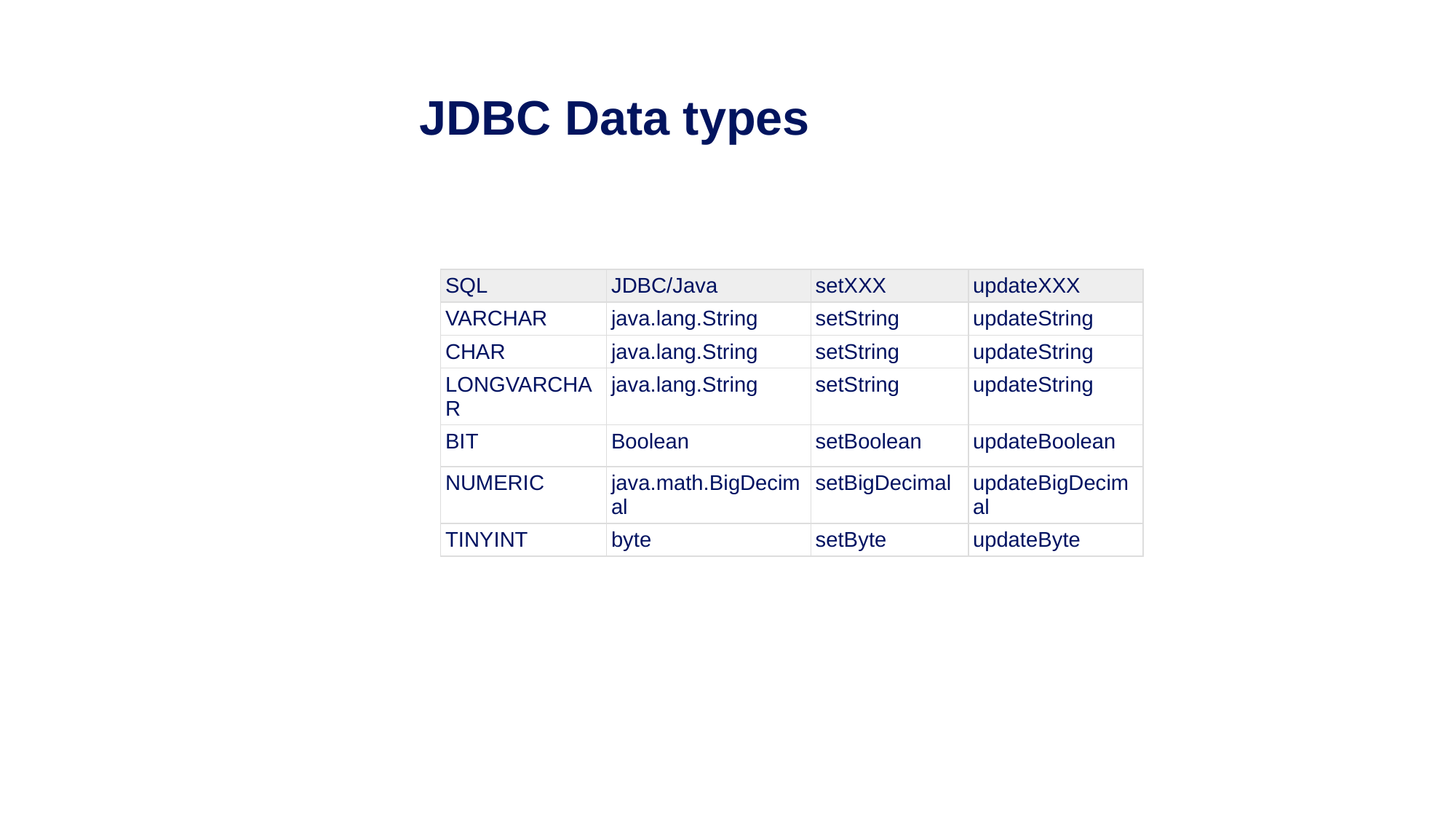

JDBC Data types
| SQL | JDBC/Java | setXXX | updateXXX |
| --- | --- | --- | --- |
| VARCHAR | java.lang.String | setString | updateString |
| CHAR | java.lang.String | setString | updateString |
| LONGVARCHAR | java.lang.String | setString | updateString |
| BIT | Boolean | setBoolean | updateBoolean |
| NUMERIC | java.math.BigDecimal | setBigDecimal | updateBigDecimal |
| TINYINT | byte | setByte | updateByte |